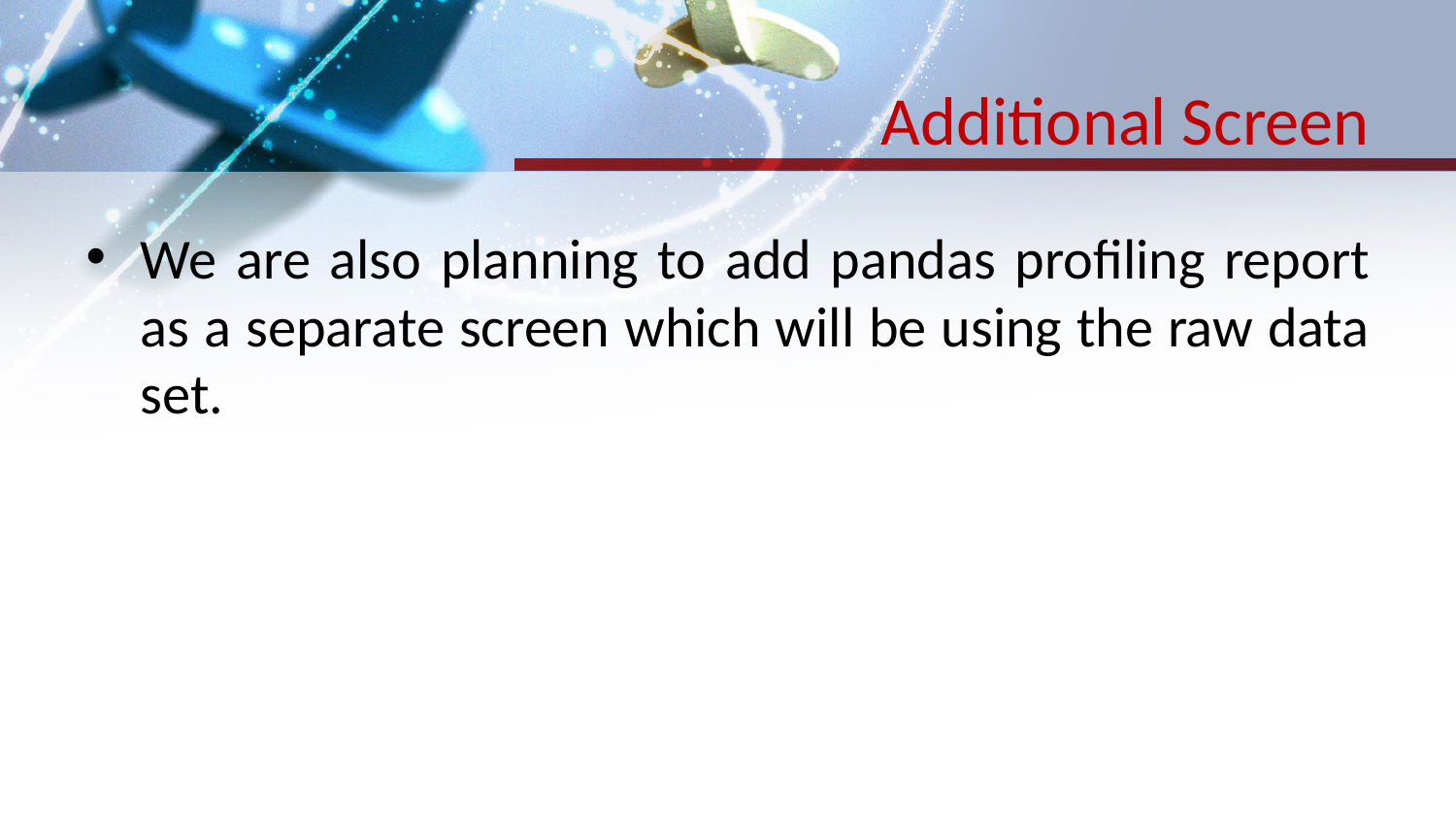

# Additional Screen
We are also planning to add pandas profiling report as a separate screen which will be using the raw data set.